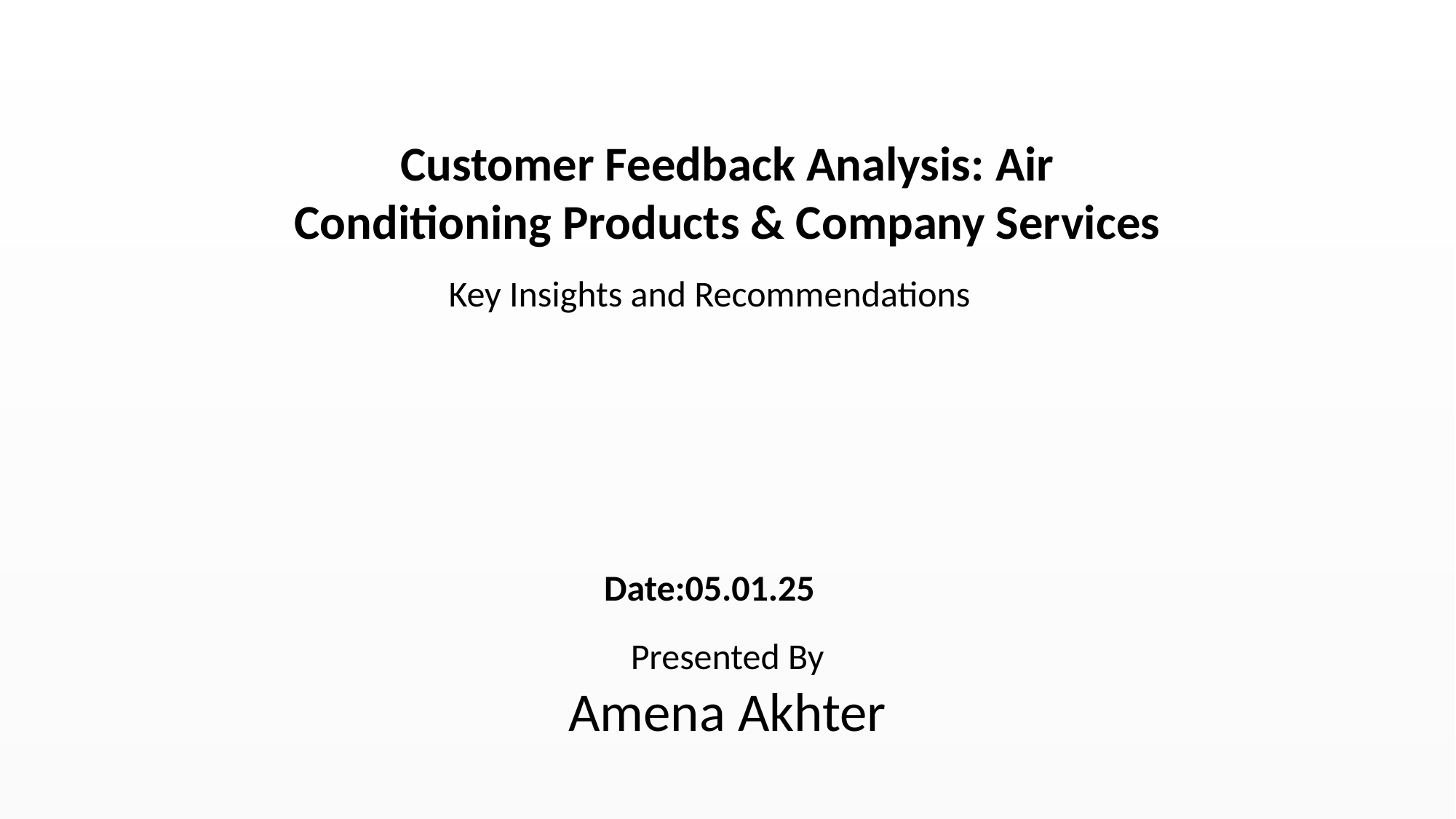

Customer Feedback Analysis: Air Conditioning Products & Company Services
#
Key Insights and Recommendations

Date:05.01.25
Presented By
Amena Akhter